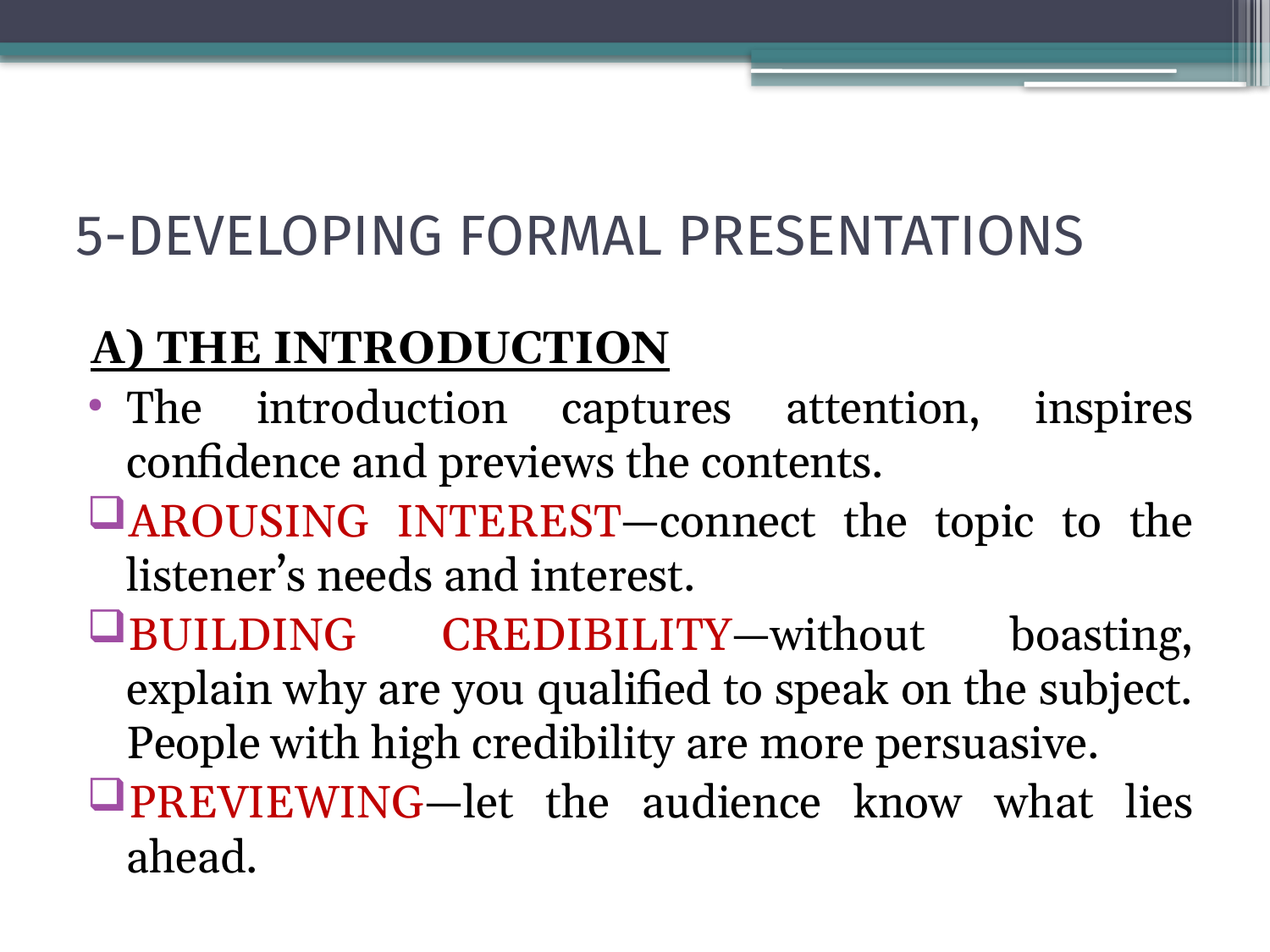

# 5-DEVELOPING FORMAL PRESENTATIONS
A) THE INTRODUCTION
The introduction captures attention, inspires confidence and previews the contents.
AROUSING INTEREST—connect the topic to the listener’s needs and interest.
BUILDING CREDIBILITY—without boasting, explain why are you qualified to speak on the subject. People with high credibility are more persuasive.
PREVIEWING—let the audience know what lies ahead.